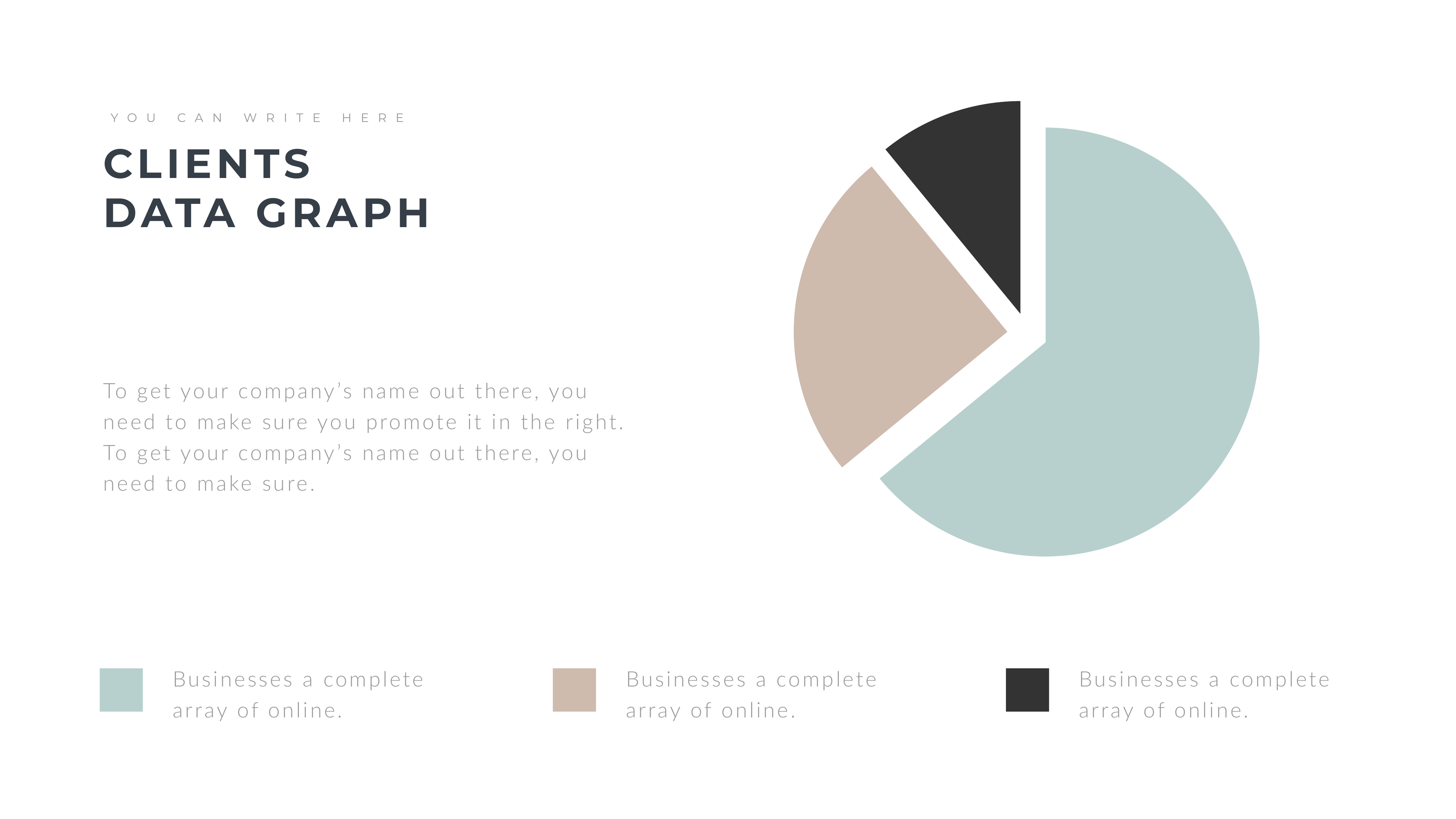

### Chart

| Category | Sales |
|---|---|
| 1st Qtr | 8.2 |
| 2nd Qtr | 3.2 |
| 3rd Qtr | 1.4 |
YOU CAN WRITE HERE
CLIENTS DATA GRAPH
To get your company’s name out there, you need to make sure you promote it in the right. To get your company’s name out there, you need to make sure.

Businesses a complete array of online.

Businesses a complete array of online.

Businesses a complete array of online.